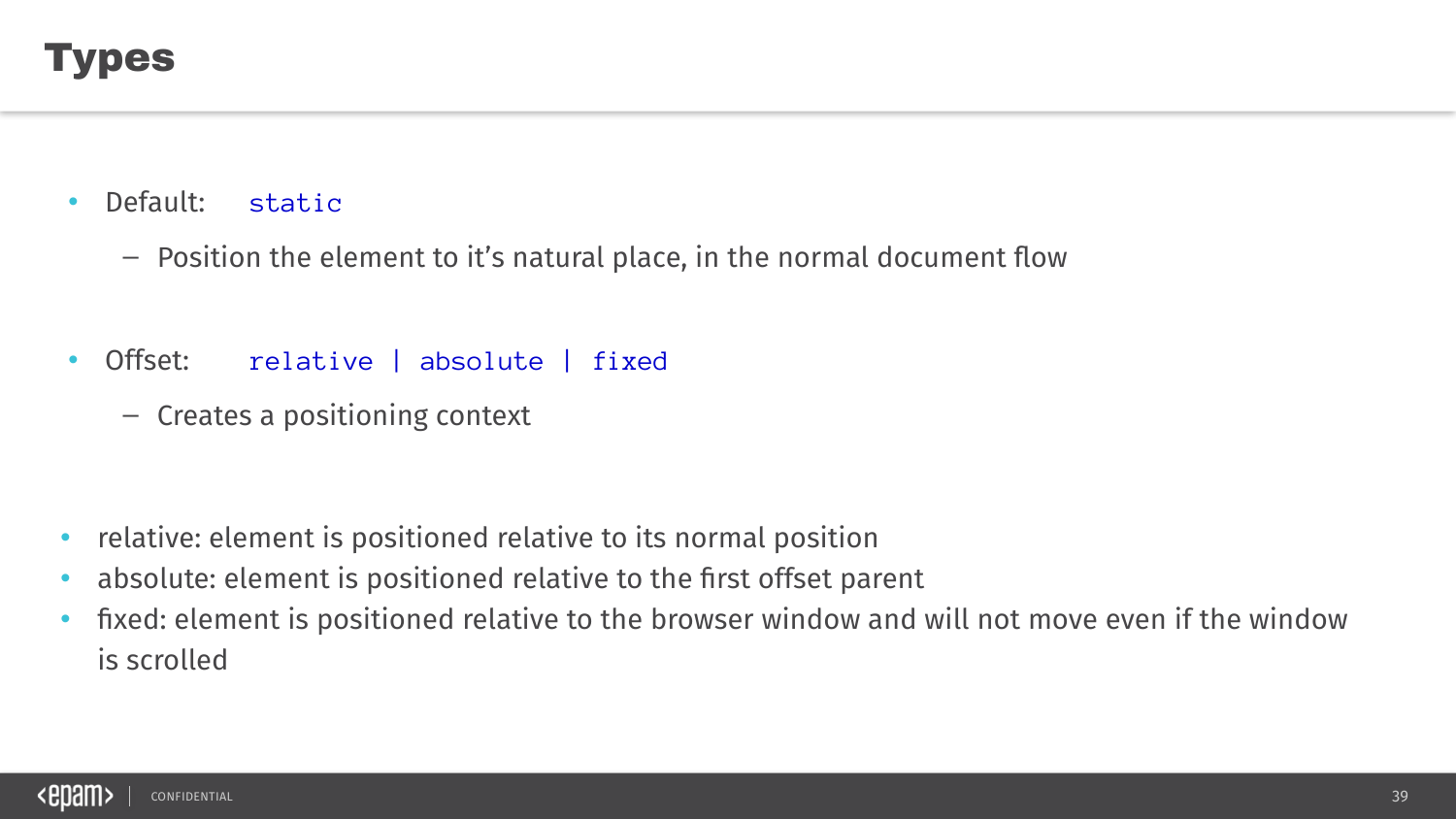

Types
Default: 	static
Position the element to it’s natural place, in the normal document flow

Offset: 	relative | absolute | fixed
Creates a positioning context

relative: element is positioned relative to its normal position
absolute: element is positioned relative to the first offset parent
fixed: element is positioned relative to the browser window and will not move even if the window is scrolled